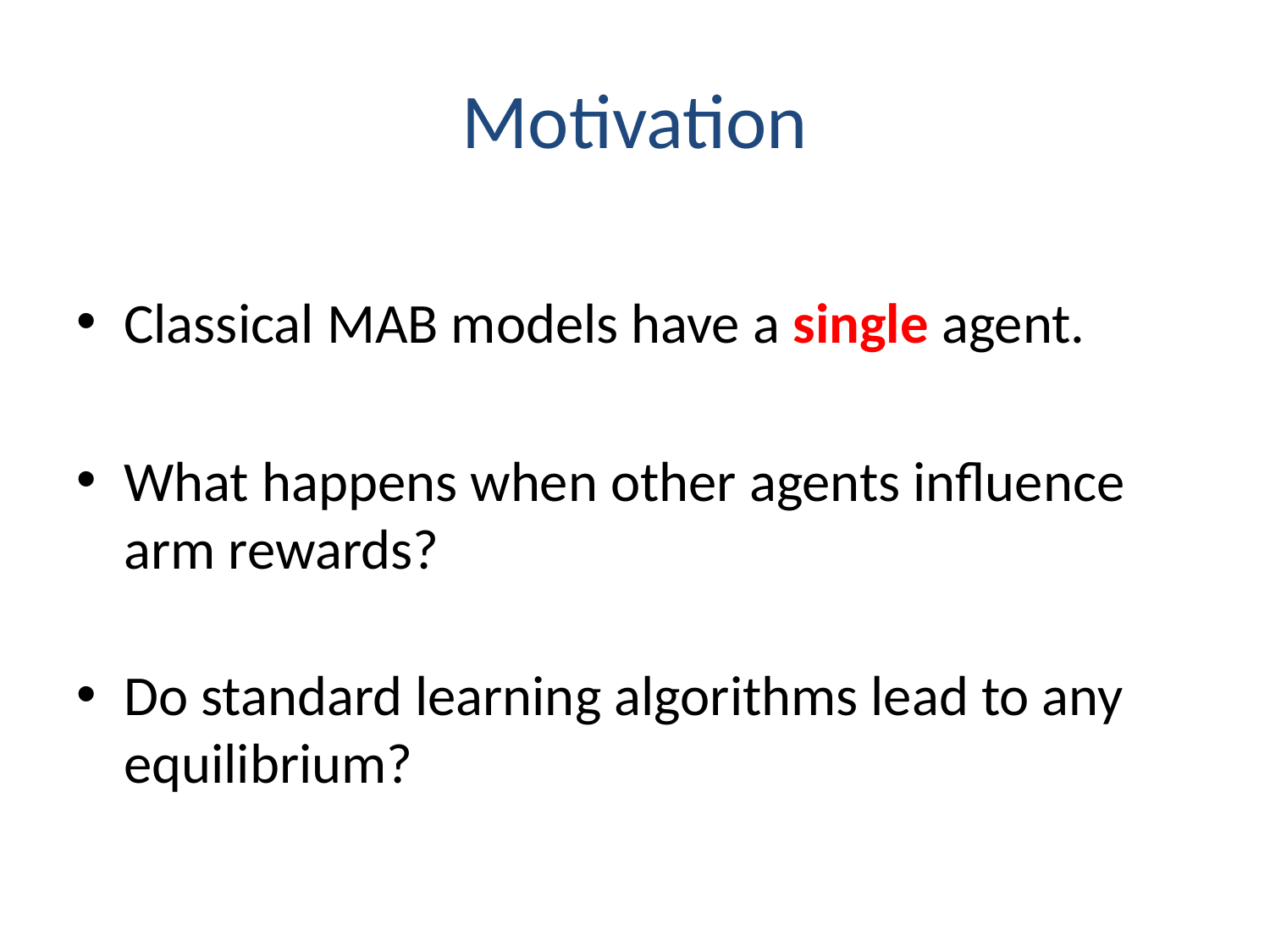

# Motivation

Classical MAB models have a single agent.

What happens when other agents influence arm rewards?
Do standard learning algorithms lead to any equilibrium?